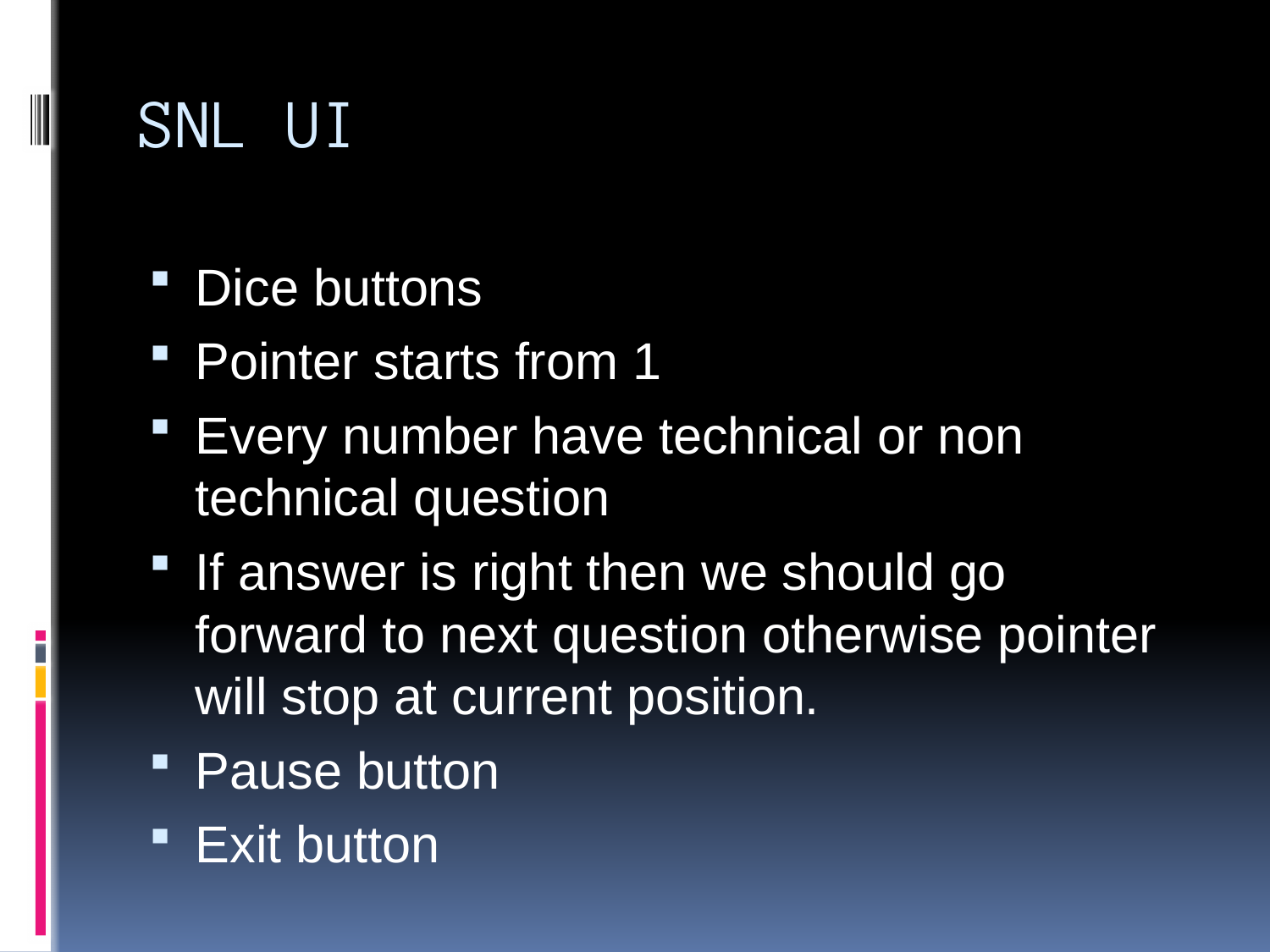

# SNL UI
Dice buttons
Pointer starts from 1
Every number have technical or non technical question
If answer is right then we should go forward to next question otherwise pointer will stop at current position.
Pause button
Exit button